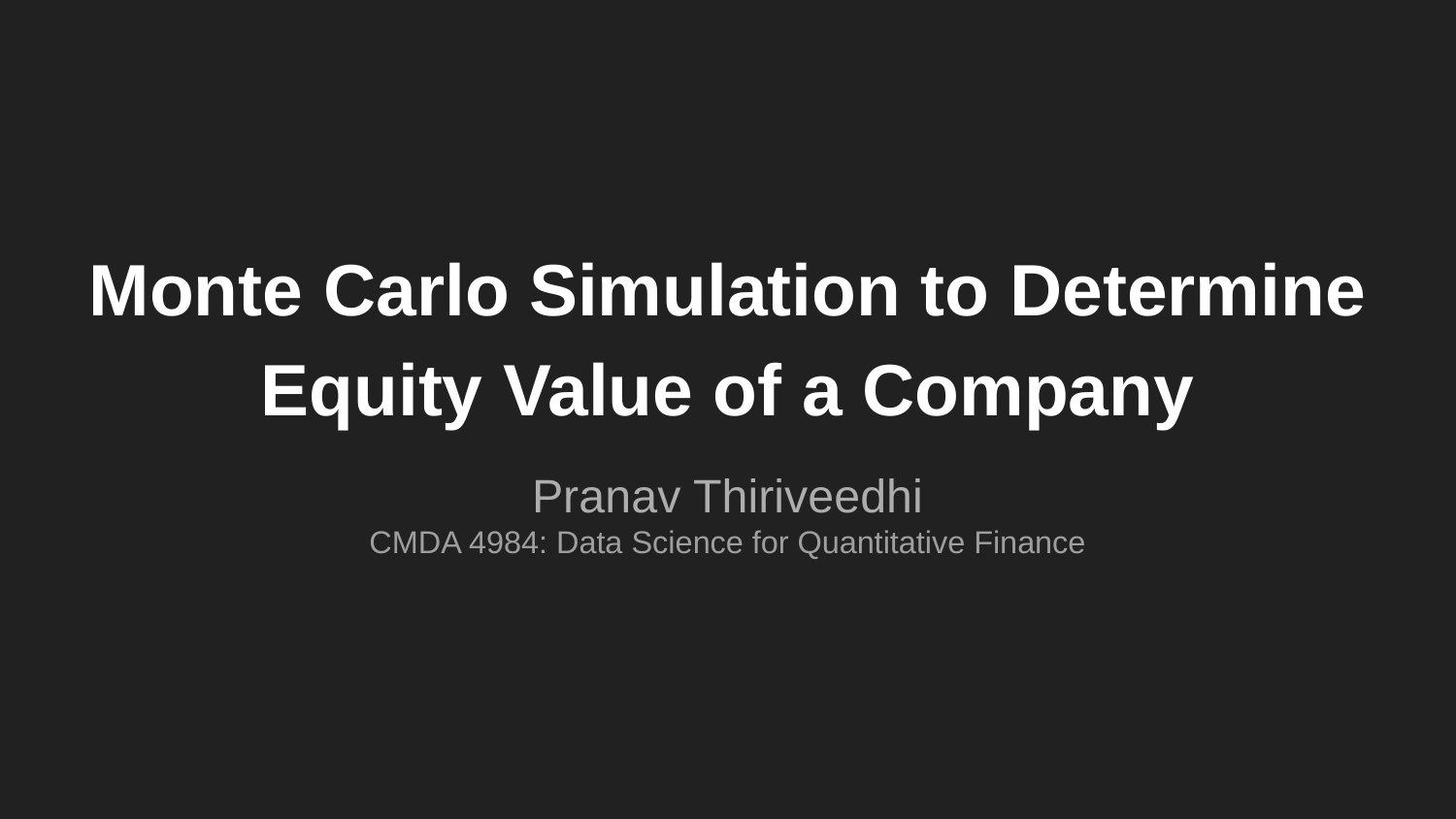

# Monte Carlo Simulation to Determine Equity Value of a Company
Pranav Thiriveedhi
CMDA 4984: Data Science for Quantitative Finance